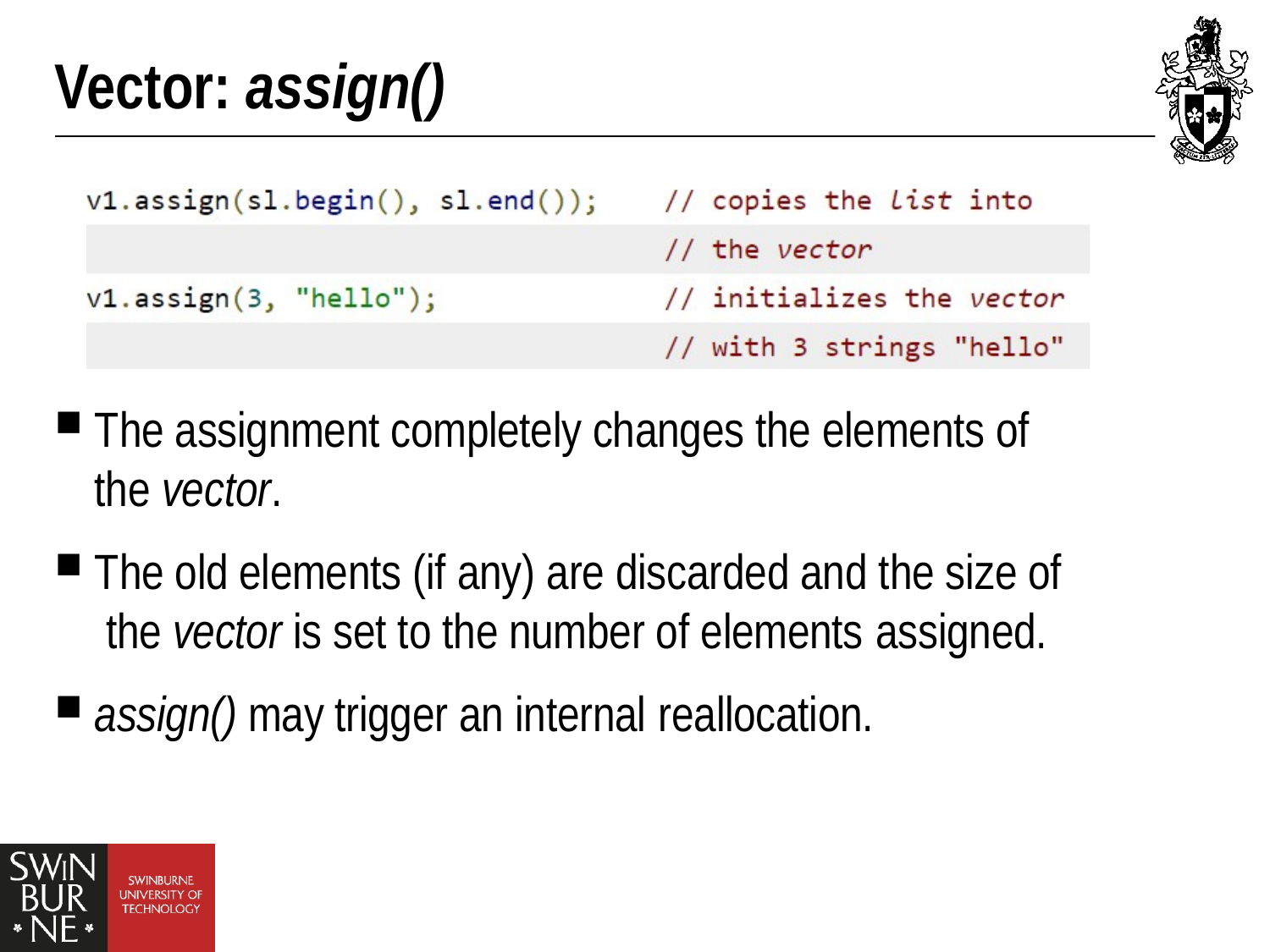

# Vector: assign()

The assignment completely changes the elements of  the vector.
The old elements (if any) are discarded and the size of  the vector is set to the number of elements assigned.
assign() may trigger an internal reallocation.